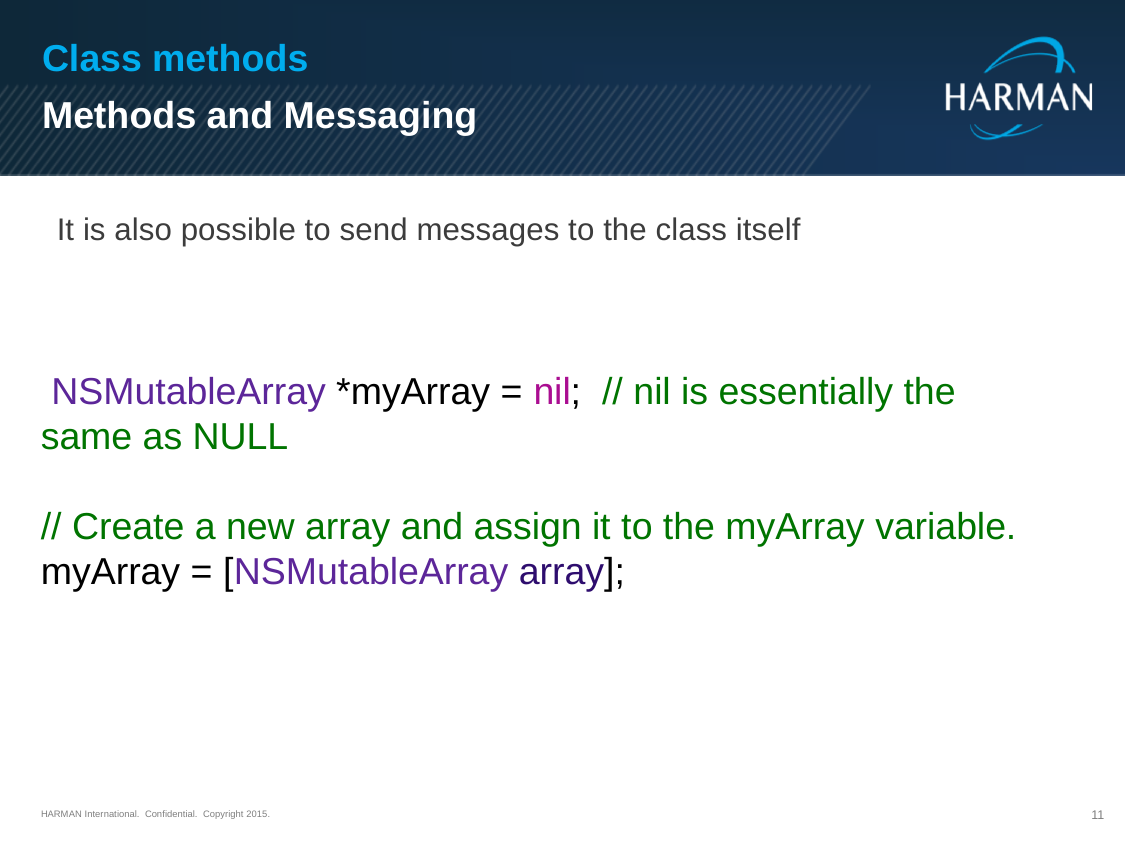

Class methods
Methods and Messaging
It is also possible to send messages to the class itself
 NSMutableArray *myArray = nil;  // nil is essentially the same as NULL

// Create a new array and assign it to the myArray variable.
myArray = [NSMutableArray array];